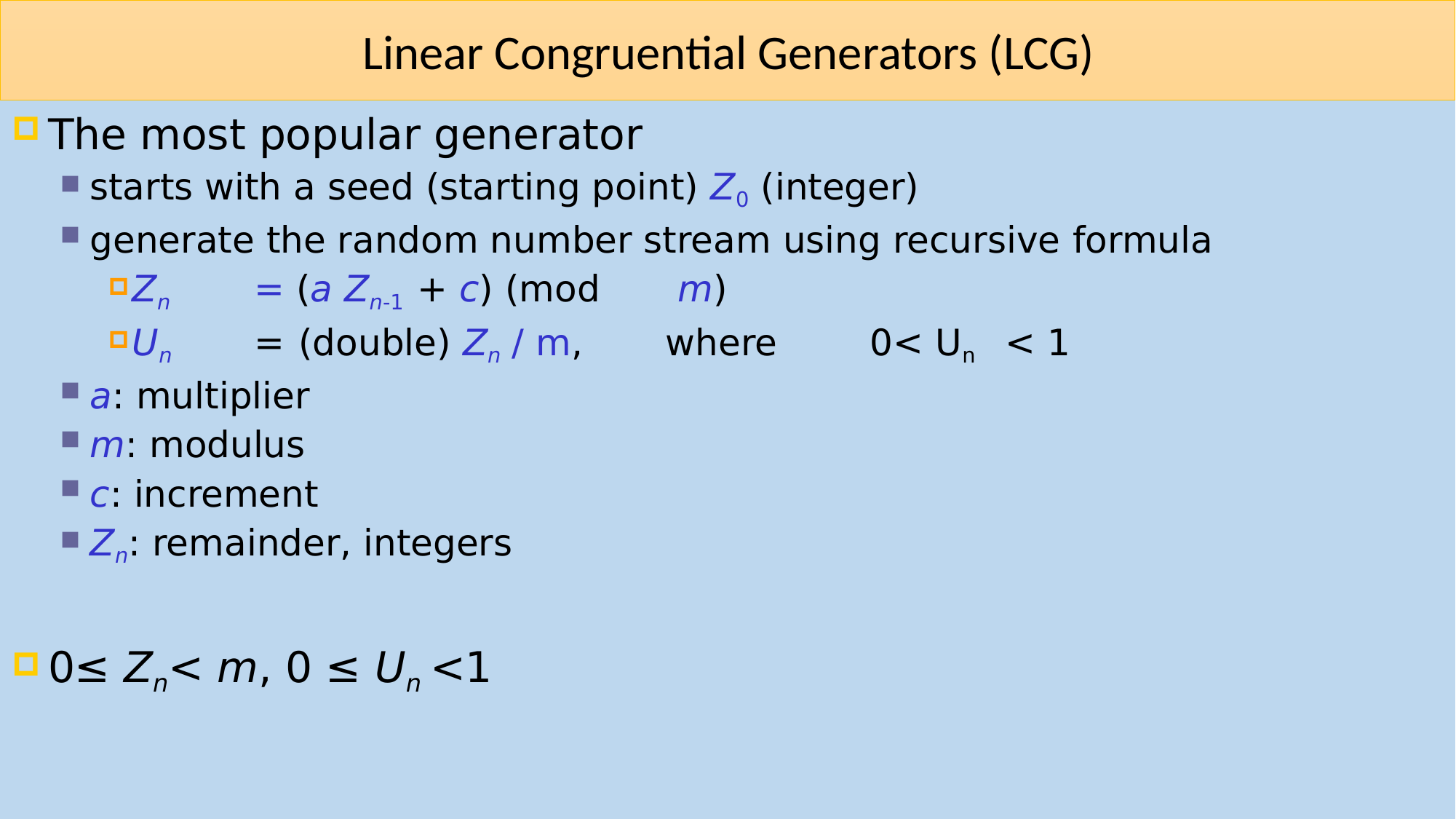

# Linear Congruential Generators (LCG)
The most popular generator
starts with a seed (starting point) Z0 (integer)
generate the random number stream using recursive formula
Zn	= (a Zn-1  + c) (mod	m)
Un	=	(double) Zn / m,	where        0< Un	< 1
a: multiplier
m: modulus
c: increment
Zn: remainder, integers

0≤ Zn< m, 0 ≤ Un <1